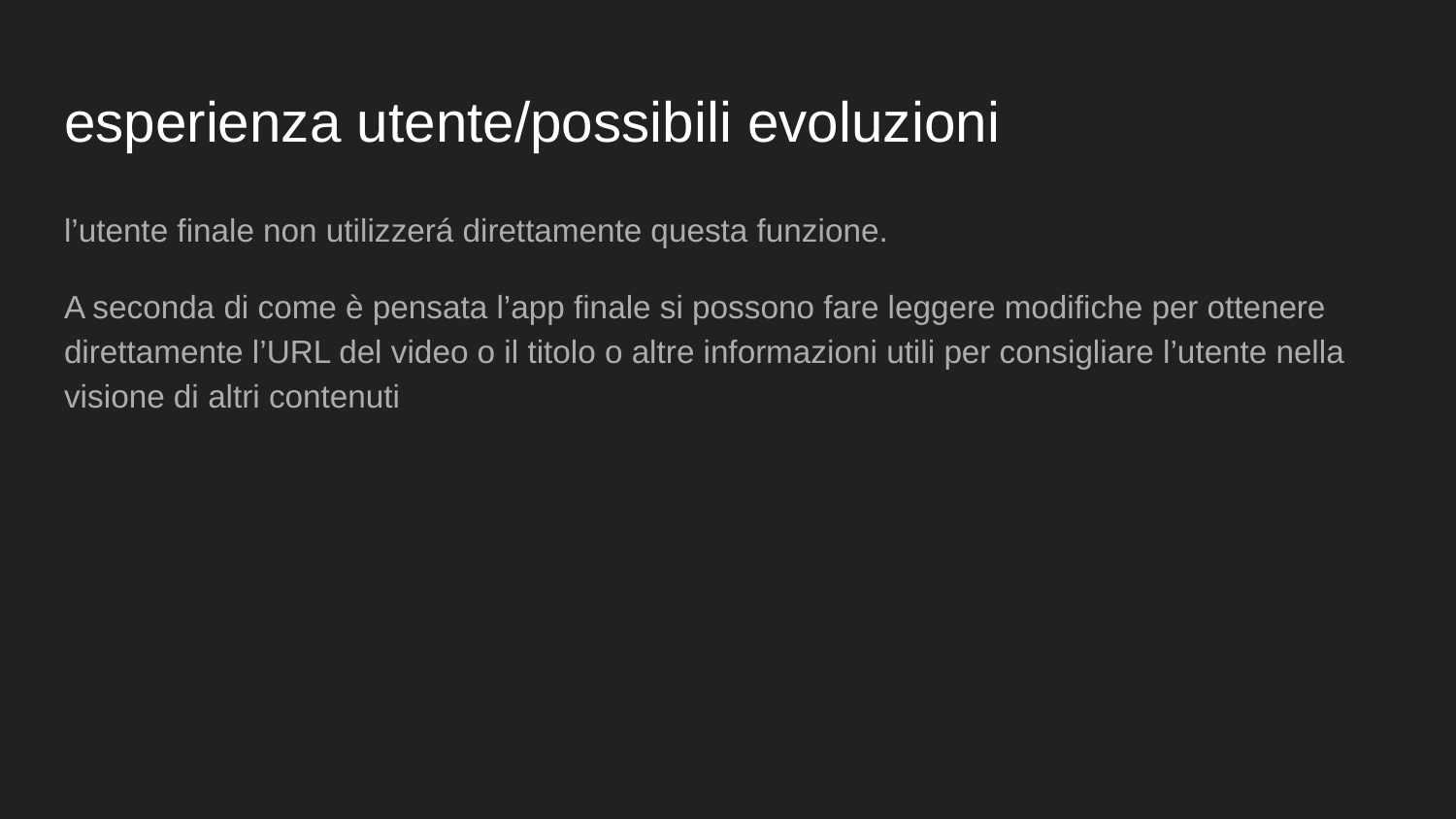

# esperienza utente/possibili evoluzioni
l’utente finale non utilizzerá direttamente questa funzione.
A seconda di come è pensata l’app finale si possono fare leggere modifiche per ottenere direttamente l’URL del video o il titolo o altre informazioni utili per consigliare l’utente nella visione di altri contenuti